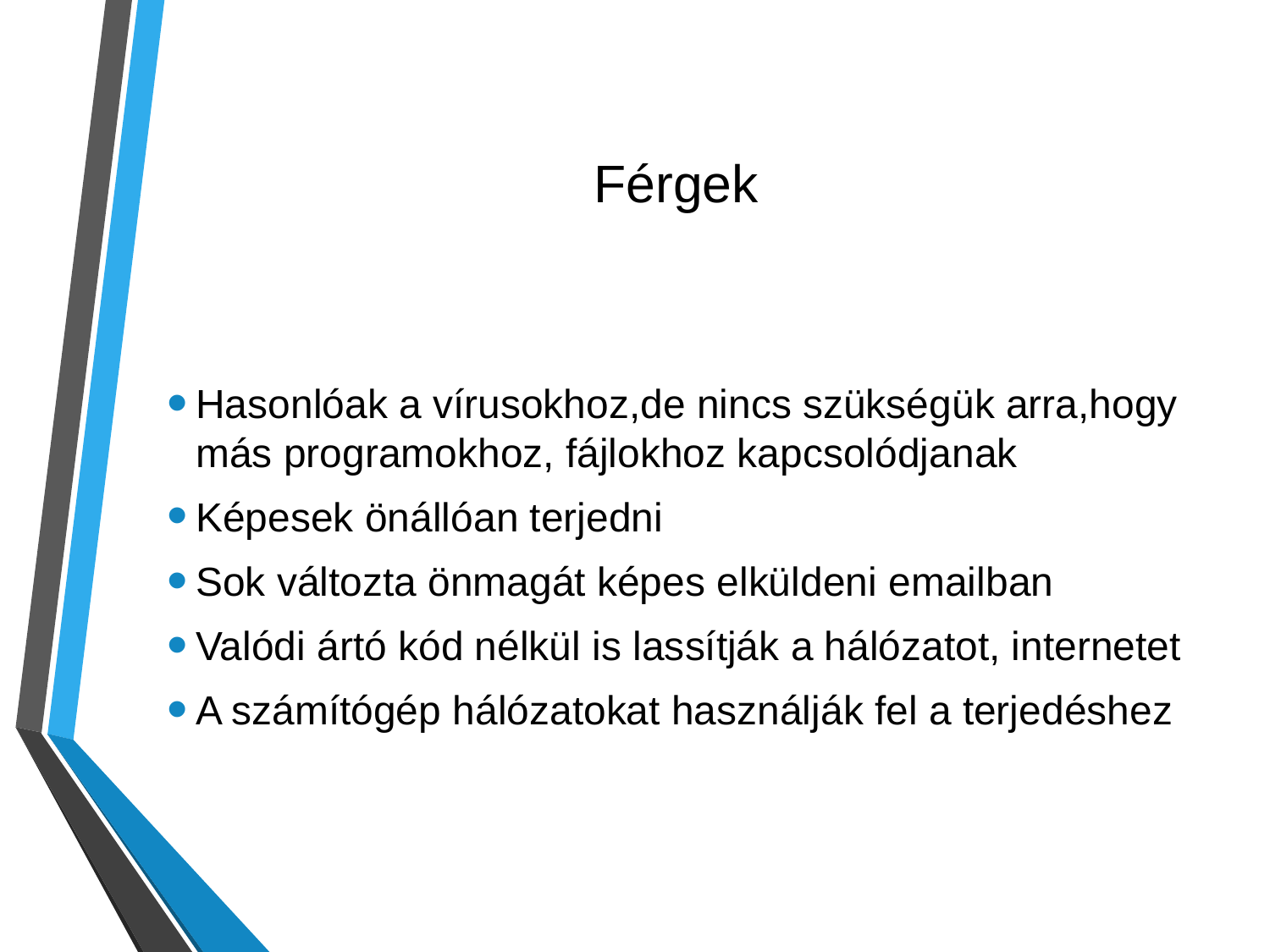

# Férgek
Hasonlóak a vírusokhoz,de nincs szükségük arra,hogy más programokhoz, fájlokhoz kapcsolódjanak
Képesek önállóan terjedni
Sok változta önmagát képes elküldeni emailban
Valódi ártó kód nélkül is lassítják a hálózatot, internetet
A számítógép hálózatokat használják fel a terjedéshez